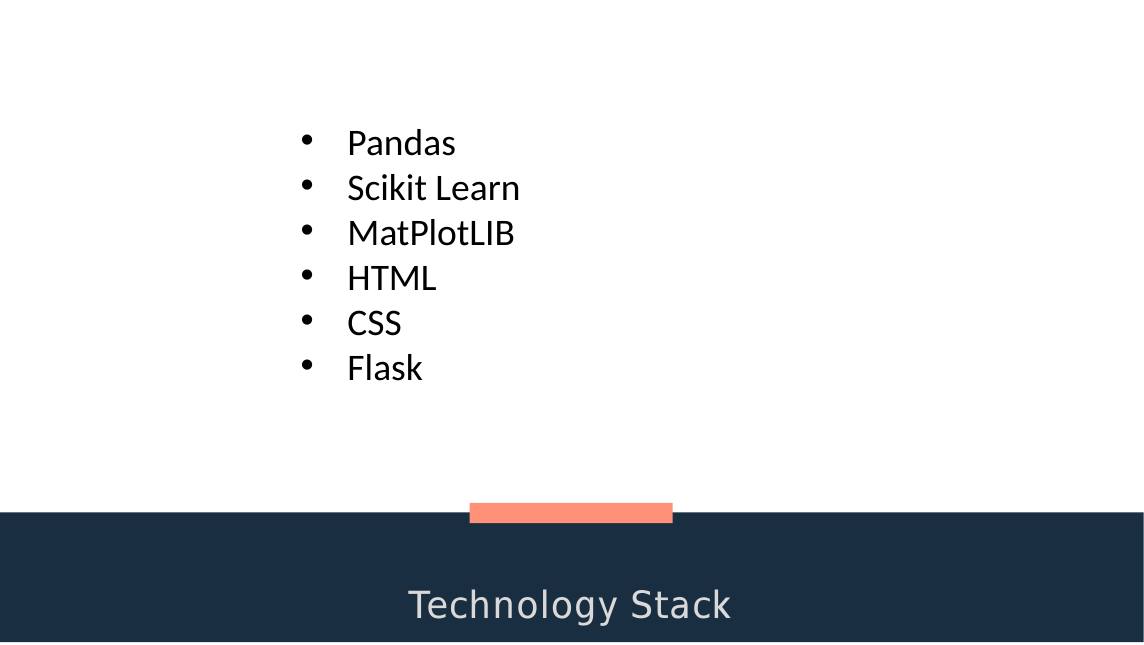

Pandas
Scikit Learn
MatPlotLIB
HTML
CSS
Flask
# Technology Stack